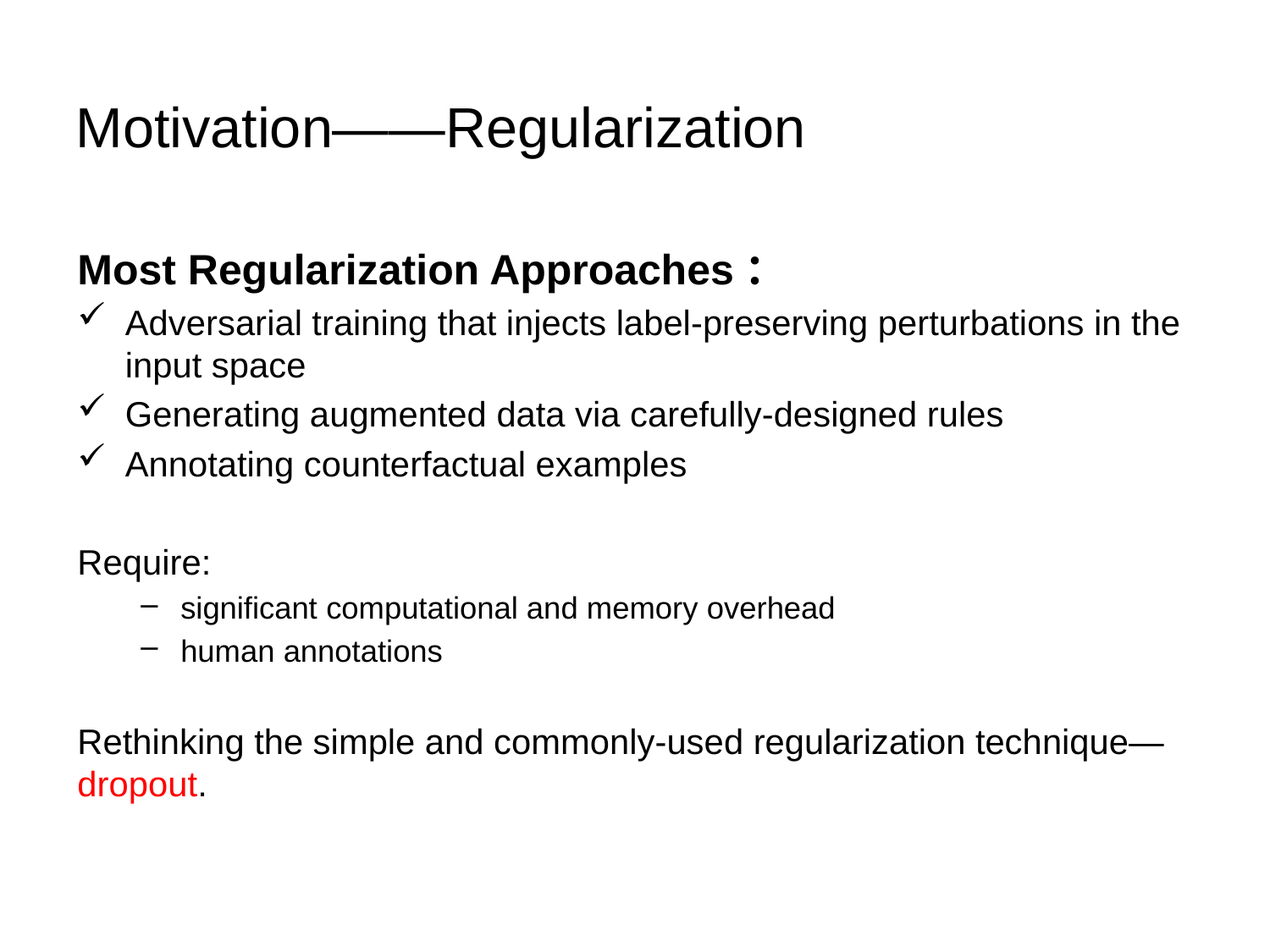

# Motivation——Regularization
Most Regularization Approaches：
Adversarial training that injects label-preserving perturbations in the input space
Generating augmented data via carefully-designed rules
Annotating counterfactual examples

Require:
significant computational and memory overhead
human annotations

Rethinking the simple and commonly-used regularization technique—dropout.
4